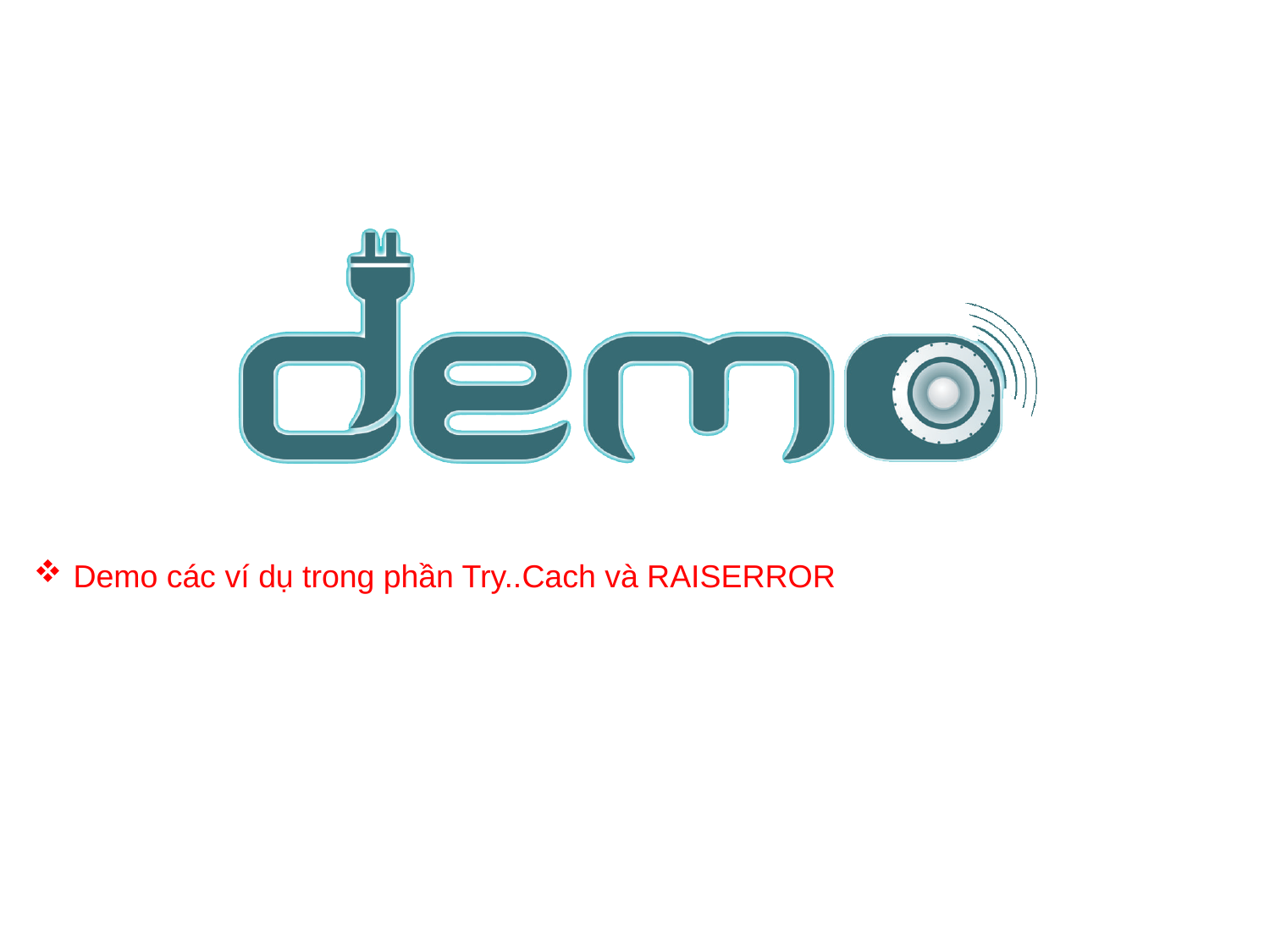

Demo các ví dụ trong phần Try..Cach và RAISERROR